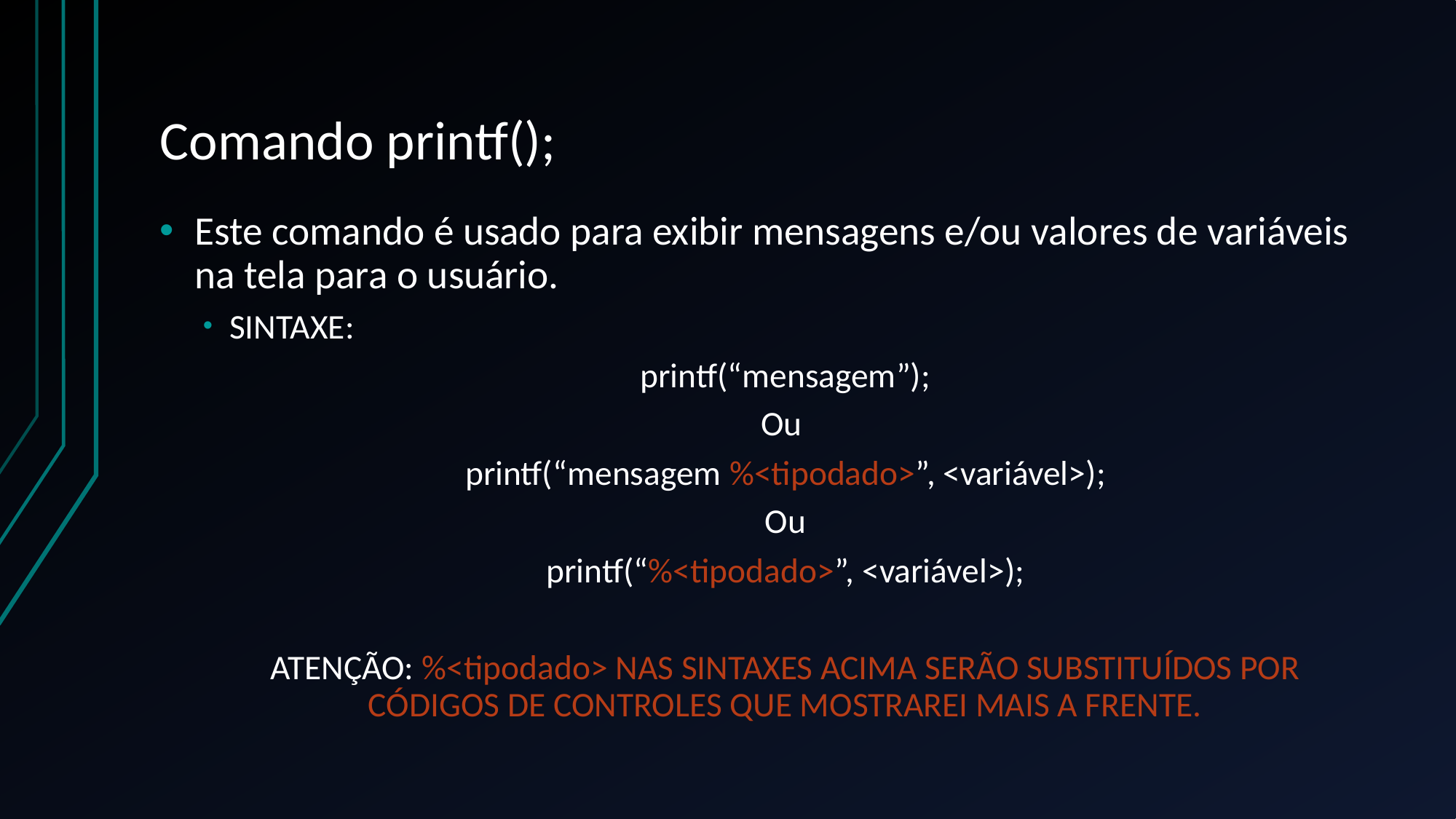

# Comando printf();
Este comando é usado para exibir mensagens e/ou valores de variáveis na tela para o usuário.
SINTAXE:
printf(“mensagem”);
Ou
printf(“mensagem %<tipodado>”, <variável>);
Ou
printf(“%<tipodado>”, <variável>);

ATENÇÃO: %<tipodado> NAS SINTAXES ACIMA SERÃO SUBSTITUÍDOS POR CÓDIGOS DE CONTROLES QUE MOSTRAREI MAIS A FRENTE.